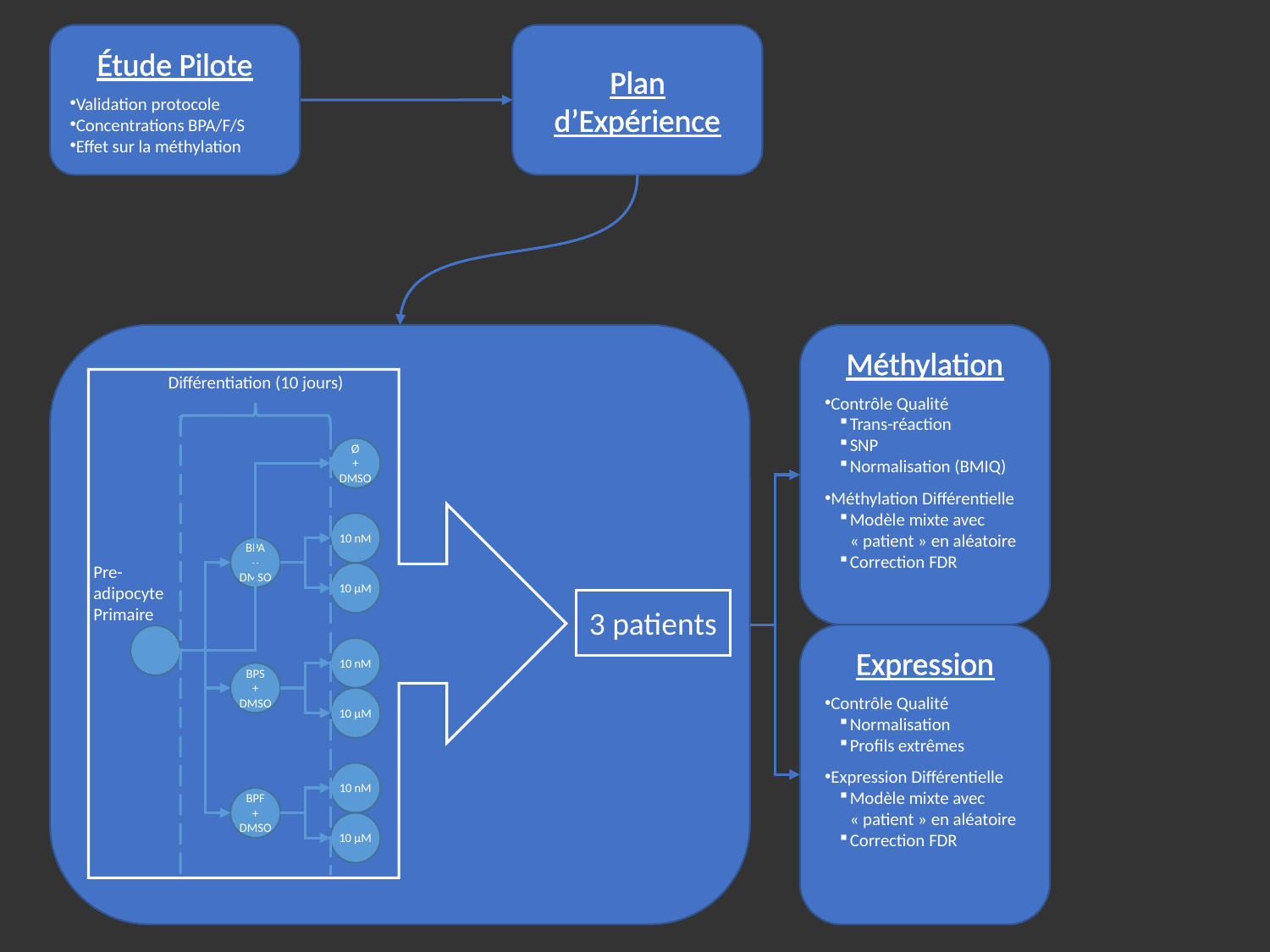

Étude Pilote
Validation protocole
Concentrations BPA/F/S
Effet sur la méthylation
Plan d’Expérience

Différentiation (10 jours)

Ø
+
DMSO
10 nM
10 µM
10 nM
10 µM
10 nM
10 µM
BPA
+
DMSO
Pre-adipocyte Primaire
3 patients

BPS
+
DMSO
BPF
+
DMSO
Méthylation
Contrôle Qualité
Trans-réaction
SNP
Normalisation (BMIQ)
Méthylation Différentielle
Modèle mixte avec « patient » en aléatoire
Correction FDR

Expression
Contrôle Qualité
Normalisation
Profils extrêmes
Expression Différentielle
Modèle mixte avec « patient » en aléatoire
Correction FDR